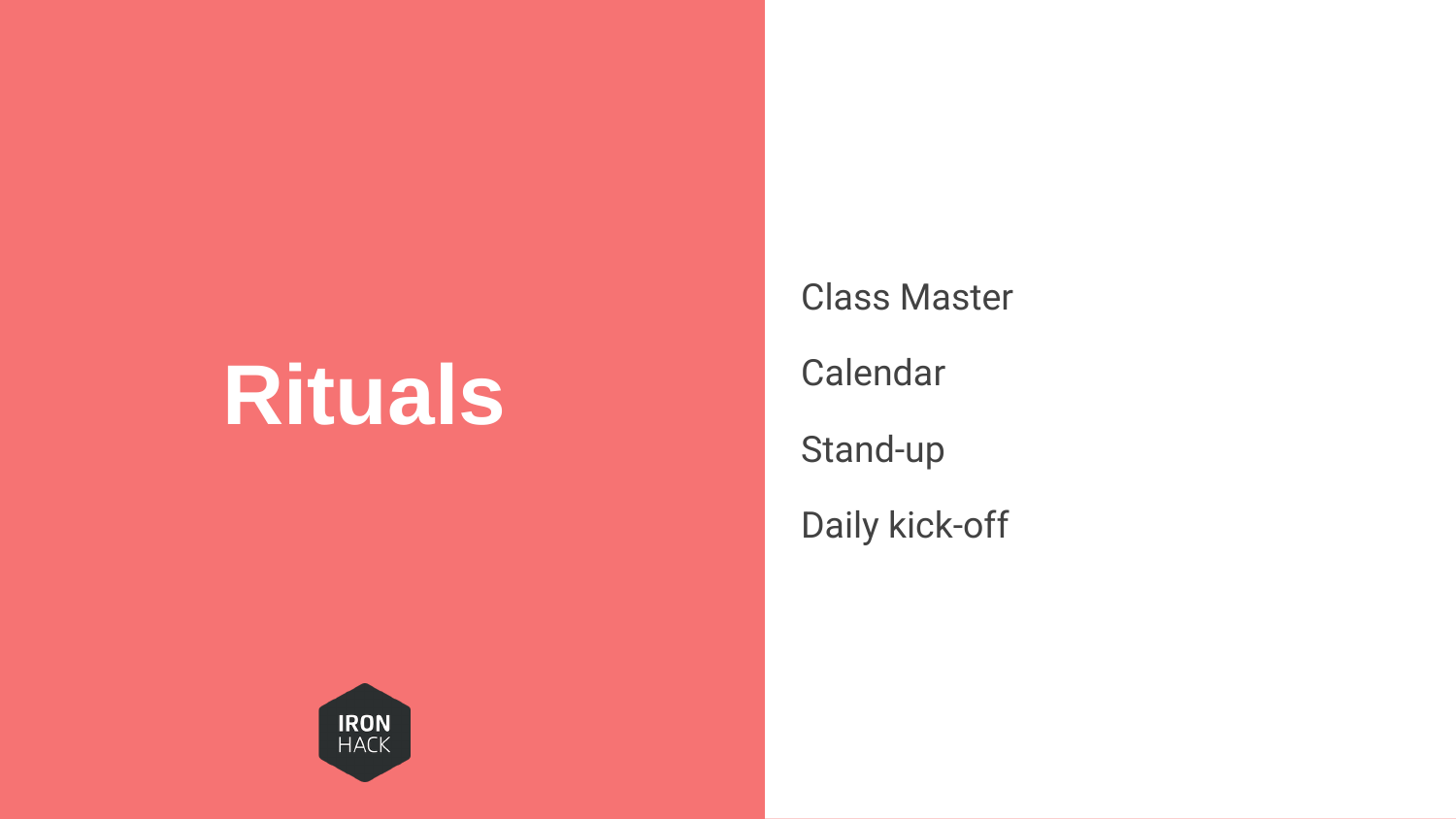

Class Master
Calendar
Stand-up
Daily kick-off
# Rituals